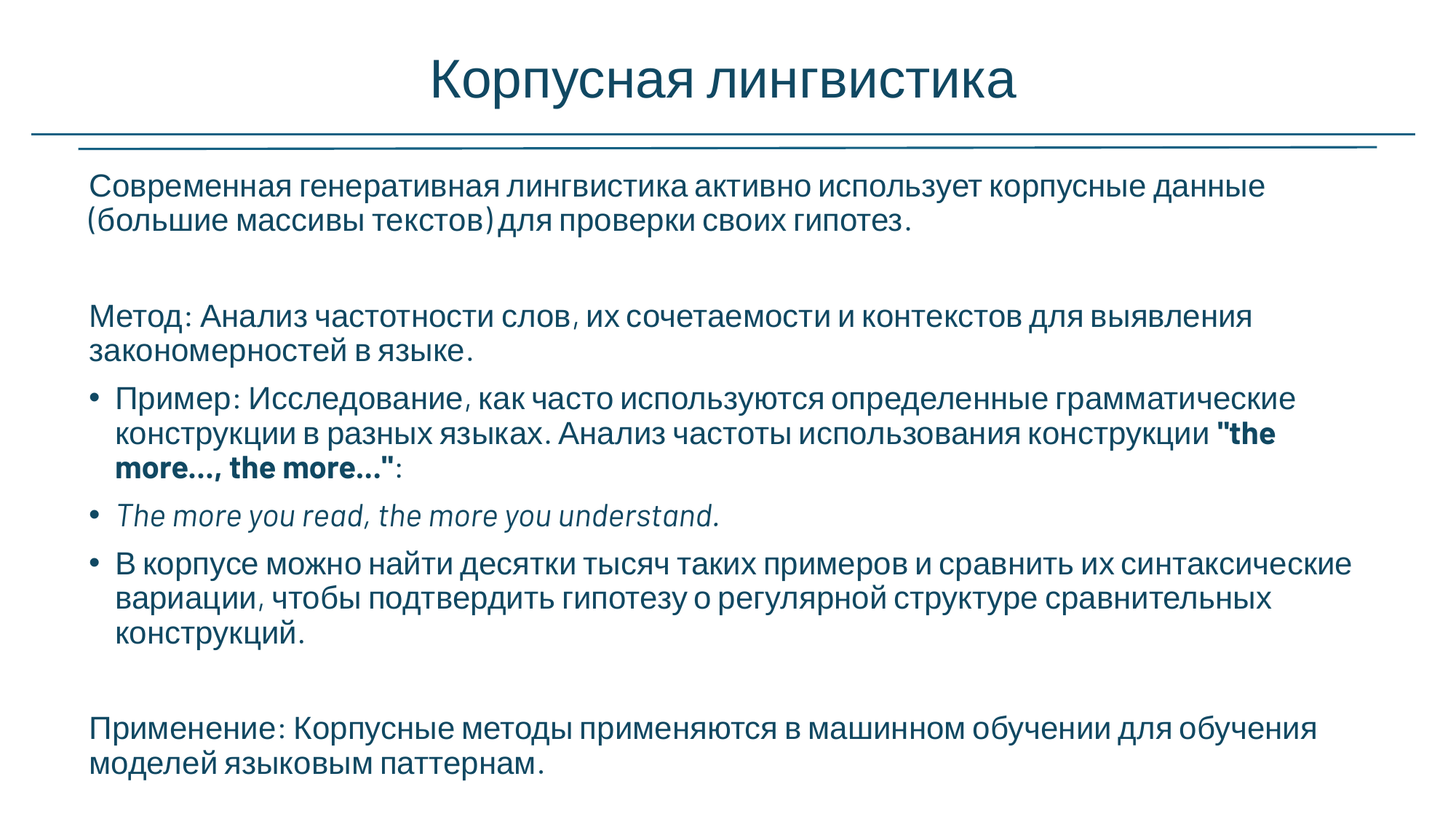

# Корпусная лингвистика
Современная генеративная лингвистика активно использует корпусные данные (большие массивы текстов) для проверки своих гипотез.

Метод: Анализ частотности слов, их сочетаемости и контекстов для выявления закономерностей в языке.
Пример: Исследование, как часто используются определенные грамматические конструкции в разных языках. Анализ частоты использования конструкции "the more..., the more...":
The more you read, the more you understand.
В корпусе можно найти десятки тысяч таких примеров и сравнить их синтаксические вариации, чтобы подтвердить гипотезу о регулярной структуре сравнительных конструкций.

Применение: Корпусные методы применяются в машинном обучении для обучения моделей языковым паттернам.